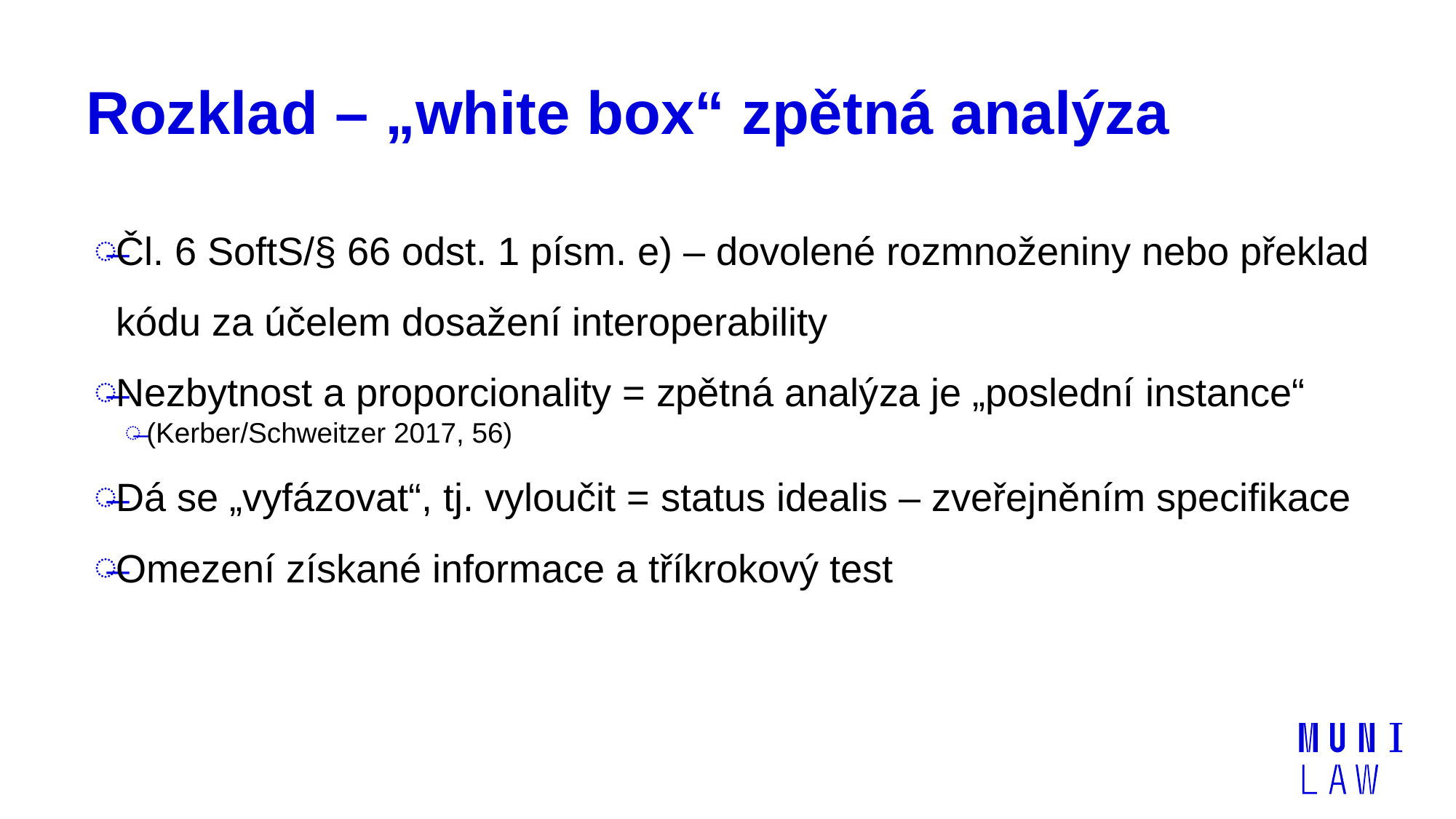

# Rozklad – „white box“ zpětná analýza
Čl. 6 SoftS/§ 66 odst. 1 písm. e) – dovolené rozmnoženiny nebo překlad kódu za účelem dosažení interoperability
Nezbytnost a proporcionality = zpětná analýza je „poslední instance“
(Kerber/Schweitzer 2017, 56)
Dá se „vyfázovat“, tj. vyloučit = status idealis – zveřejněním specifikace
Omezení získané informace a tříkrokový test